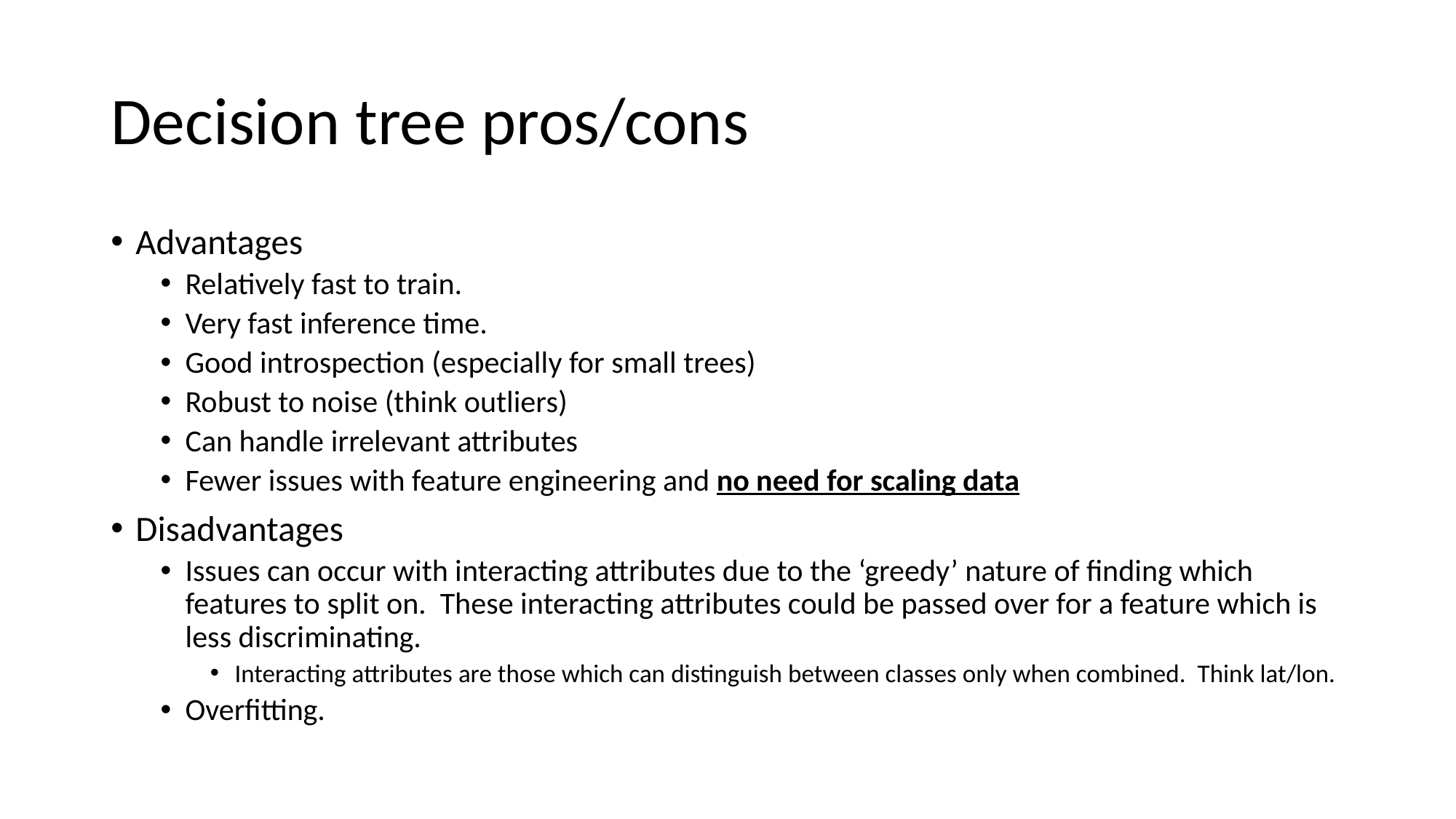

# Decision tree pros/cons
Advantages
Relatively fast to train.
Very fast inference time.
Good introspection (especially for small trees)
Robust to noise (think outliers)
Can handle irrelevant attributes
Fewer issues with feature engineering and no need for scaling data
Disadvantages
Issues can occur with interacting attributes due to the ‘greedy’ nature of finding which features to split on.  These interacting attributes could be passed over for a feature which is less discriminating.
Interacting attributes are those which can distinguish between classes only when combined.  Think lat/lon.
Overfitting.